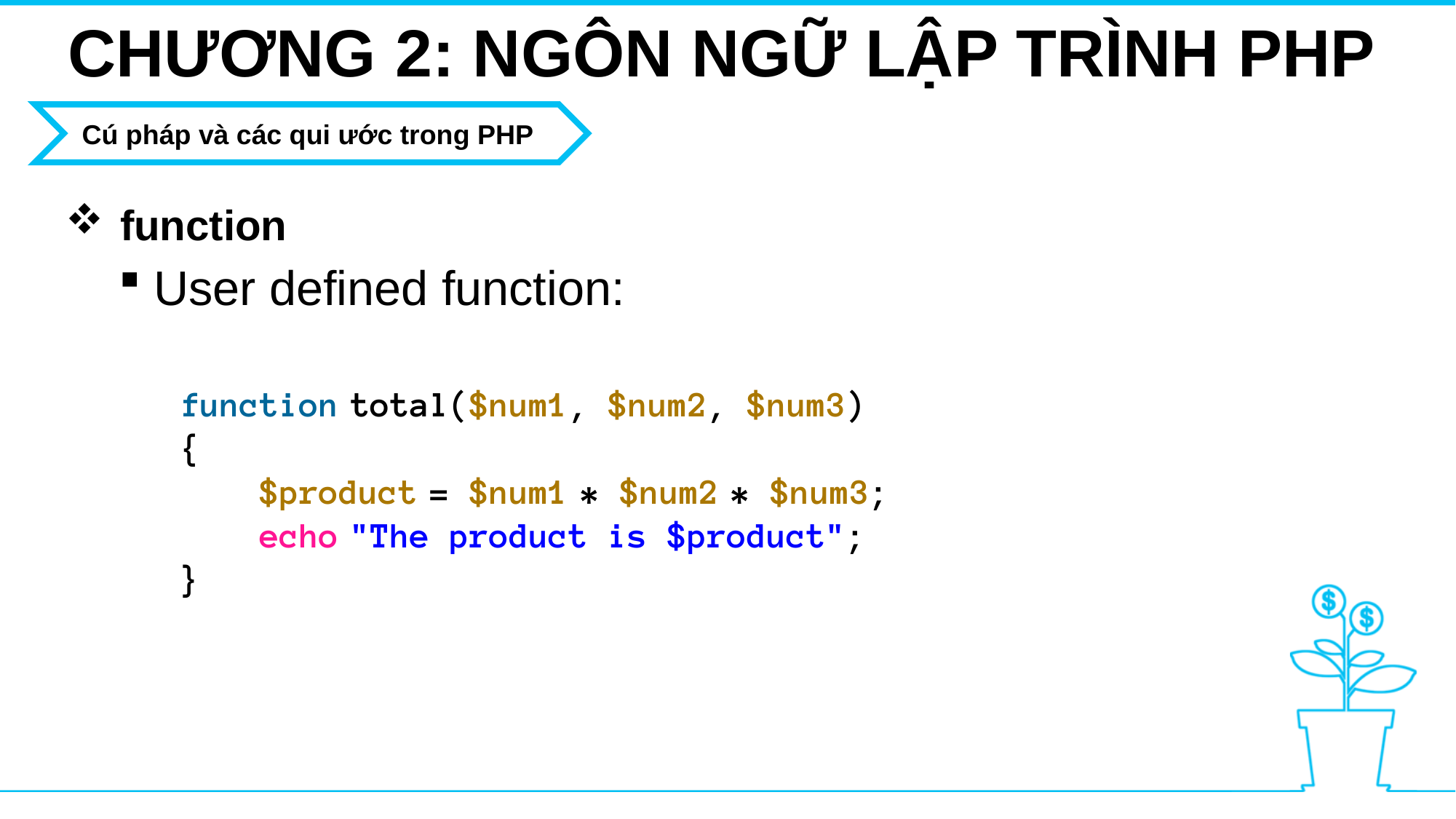

CHƯƠNG 2: NGÔN NGỮ LẬP TRÌNH PHP
Cú pháp và các qui ước trong PHP
function
User defined function:
function total($num1, $num2, $num3)
{
    $product = $num1 * $num2 * $num3;
    echo "The product is $product";
}